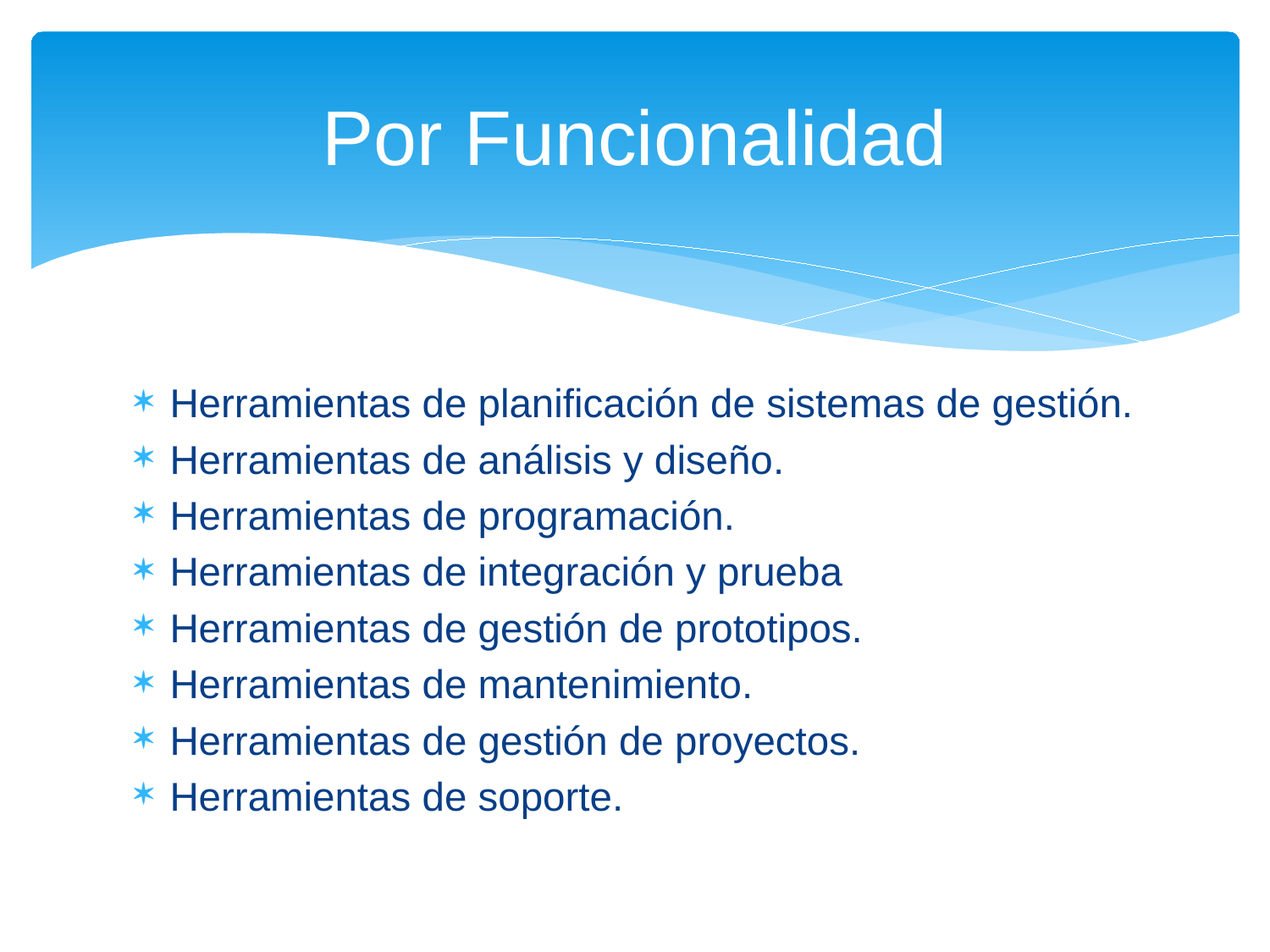

# Por Funcionalidad
Herramientas de planificación de sistemas de gestión.
Herramientas de análisis y diseño.
Herramientas de programación.
Herramientas de integración y prueba
Herramientas de gestión de prototipos.
Herramientas de mantenimiento.
Herramientas de gestión de proyectos.
Herramientas de soporte.